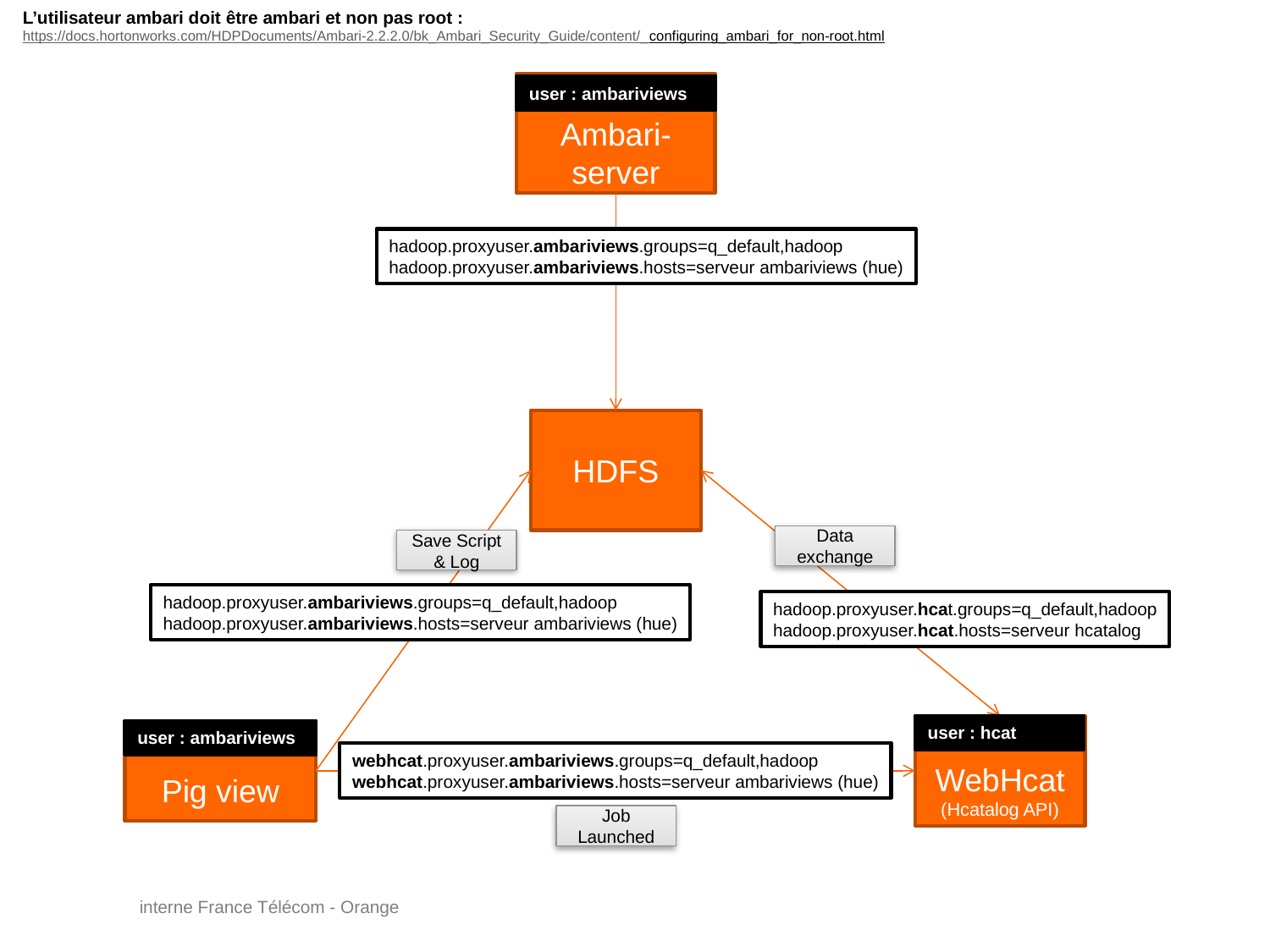

L’utilisateur ambari doit être ambari et non pas root :
https://docs.hortonworks.com/HDPDocuments/Ambari-2.2.2.0/bk_Ambari_Security_Guide/content/_configuring_ambari_for_non-root.html

Ambari-server
user : ambariviews
hadoop.proxyuser.ambariviews.groups=q_default,hadoop
hadoop.proxyuser.ambariviews.hosts=serveur ambariviews (hue)
HDFS
Data exchange
Save Script & Log
hadoop.proxyuser.ambariviews.groups=q_default,hadoop
hadoop.proxyuser.ambariviews.hosts=serveur ambariviews (hue)
hadoop.proxyuser.hcat.groups=q_default,hadoop
hadoop.proxyuser.hcat.hosts=serveur hcatalog

WebHcat
(Hcatalog API)
user : hcat
user : ambariviews

Pig view
webhcat.proxyuser.ambariviews.groups=q_default,hadoop
webhcat.proxyuser.ambariviews.hosts=serveur ambariviews (hue)
Job Launched